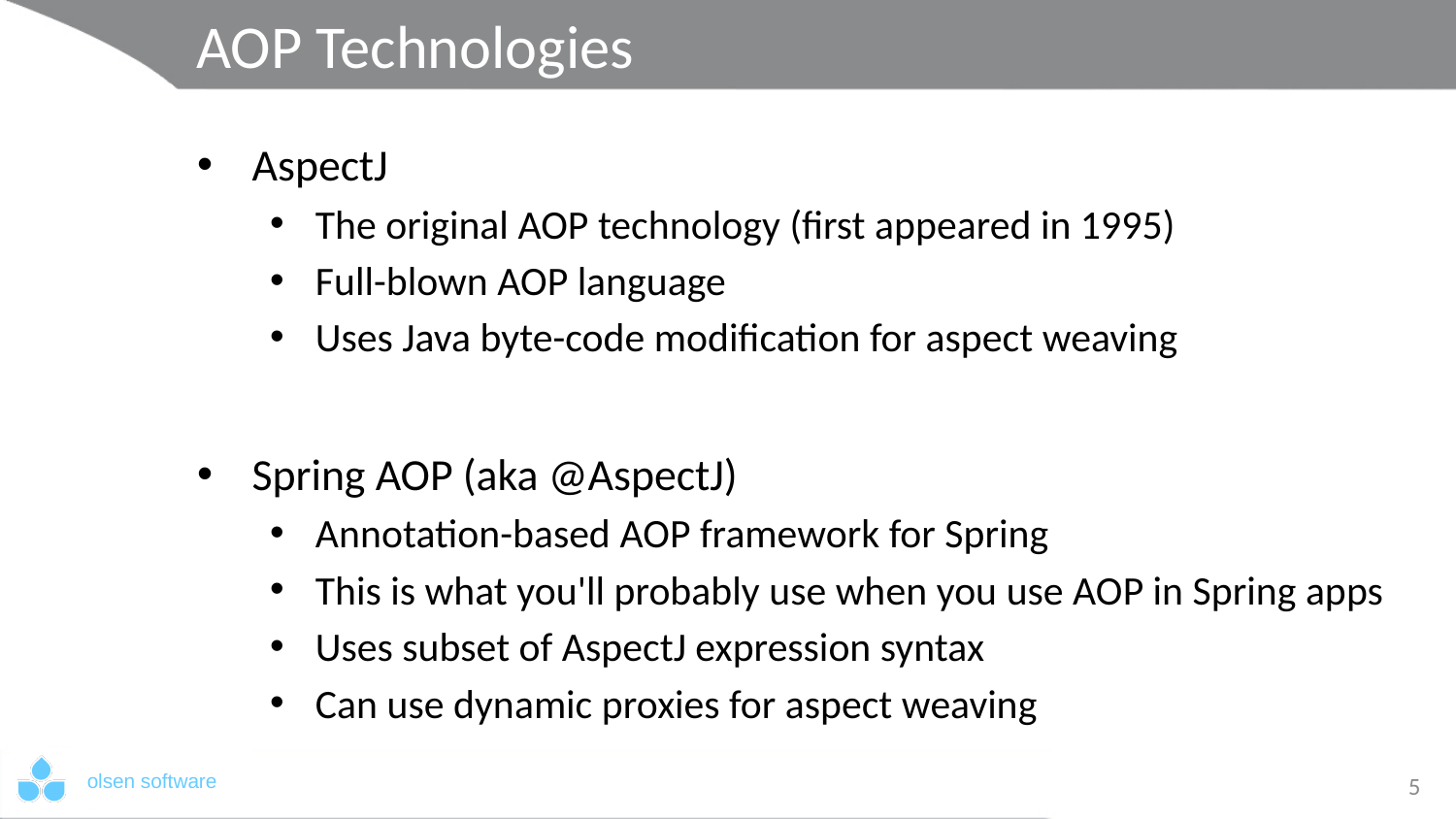

# AOP Technologies
AspectJ
The original AOP technology (first appeared in 1995)
Full-blown AOP language
Uses Java byte-code modification for aspect weaving

Spring AOP (aka @AspectJ)
Annotation-based AOP framework for Spring
This is what you'll probably use when you use AOP in Spring apps
Uses subset of AspectJ expression syntax
Can use dynamic proxies for aspect weaving
5